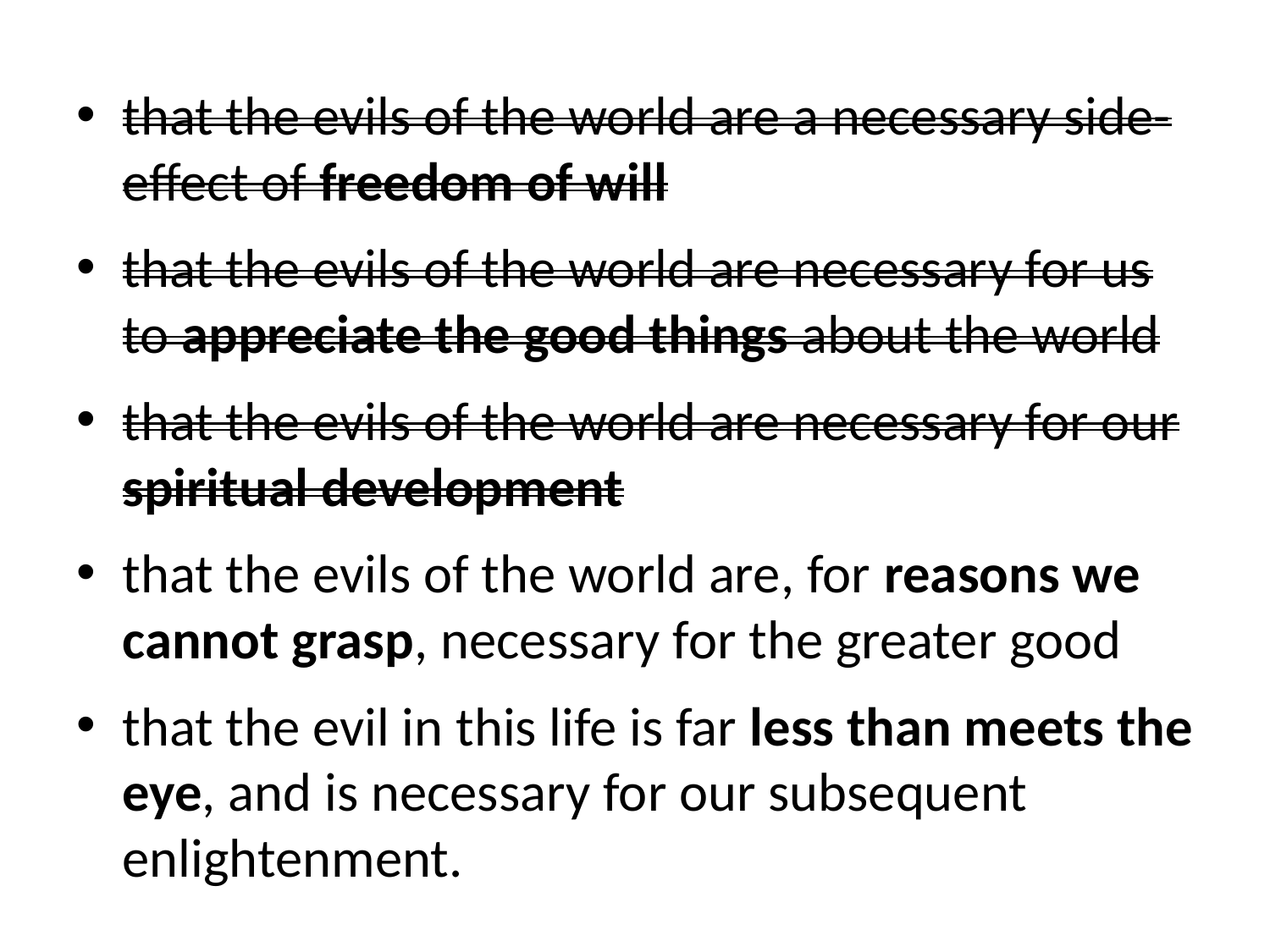

that the evils of the world are a necessary side-effect of freedom of will
that the evils of the world are necessary for us to appreciate the good things about the world
that the evils of the world are necessary for our spiritual development
that the evils of the world are, for reasons we cannot grasp, necessary for the greater good
that the evil in this life is far less than meets the eye, and is necessary for our subsequent enlightenment.